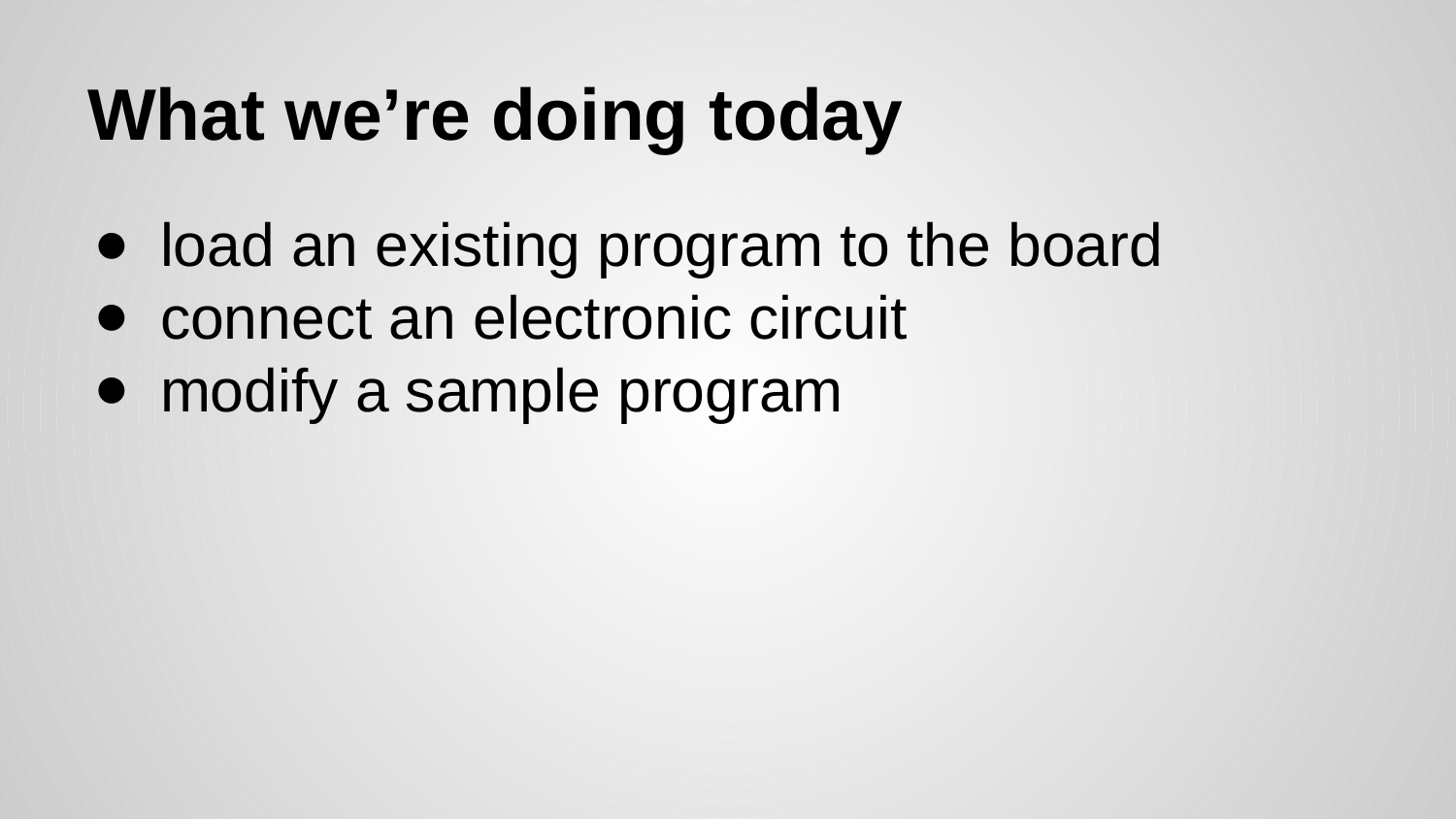

# What we’re doing today
load an existing program to the board
connect an electronic circuit
modify a sample program